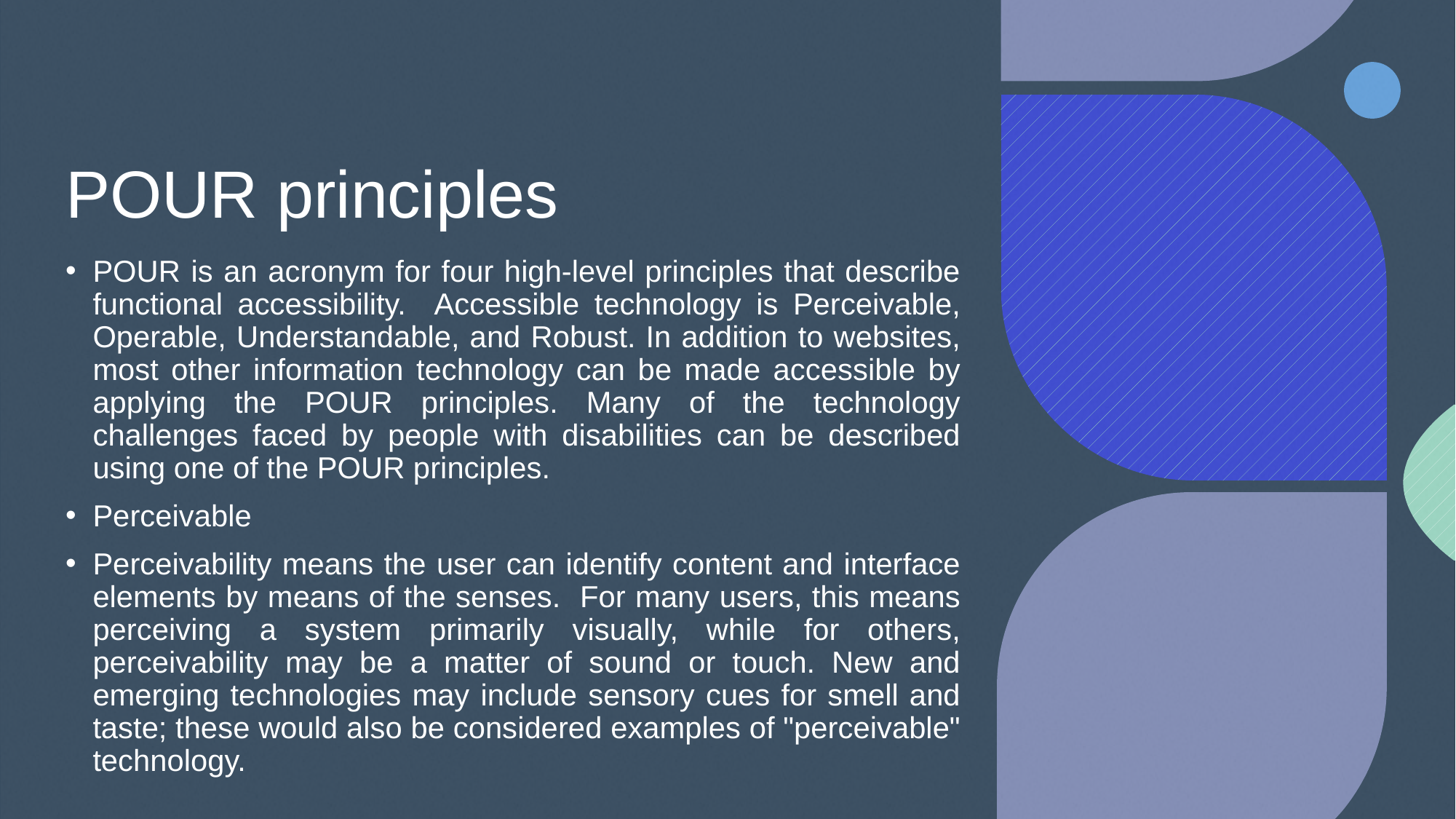

# POUR principles
POUR is an acronym for four high-level principles that describe functional accessibility.  Accessible technology is Perceivable, Operable, Understandable, and Robust. In addition to websites, most other information technology can be made accessible by applying the POUR principles. Many of the technology challenges faced by people with disabilities can be described using one of the POUR principles.
Perceivable
Perceivability means the user can identify content and interface elements by means of the senses.  For many users, this means perceiving a system primarily visually, while for others, perceivability may be a matter of sound or touch. New and emerging technologies may include sensory cues for smell and taste; these would also be considered examples of "perceivable" technology.